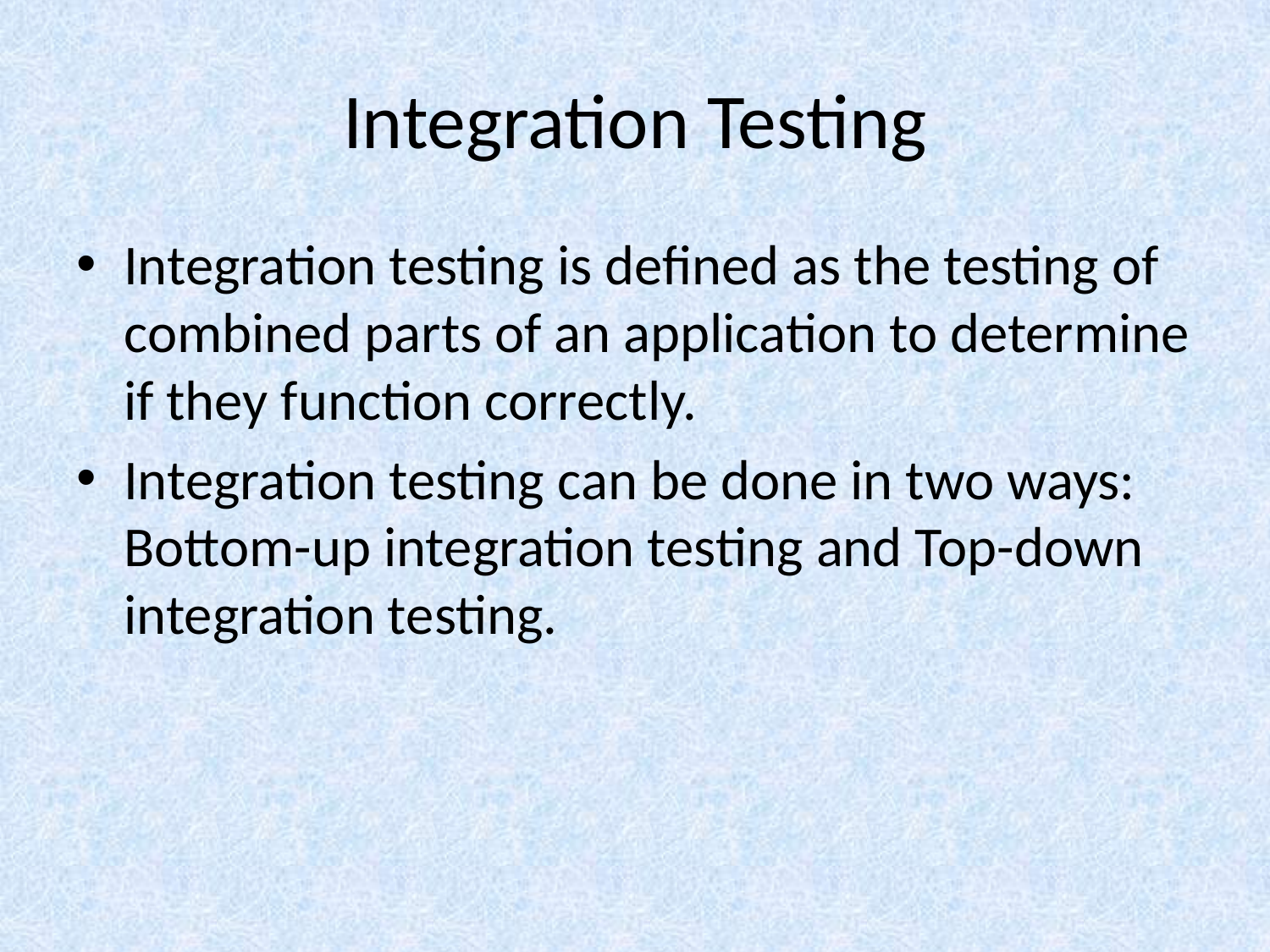

# Integration Testing
Integration testing is defined as the testing of combined parts of an application to determine if they function correctly.
Integration testing can be done in two ways: Bottom-up integration testing and Top-down integration testing.